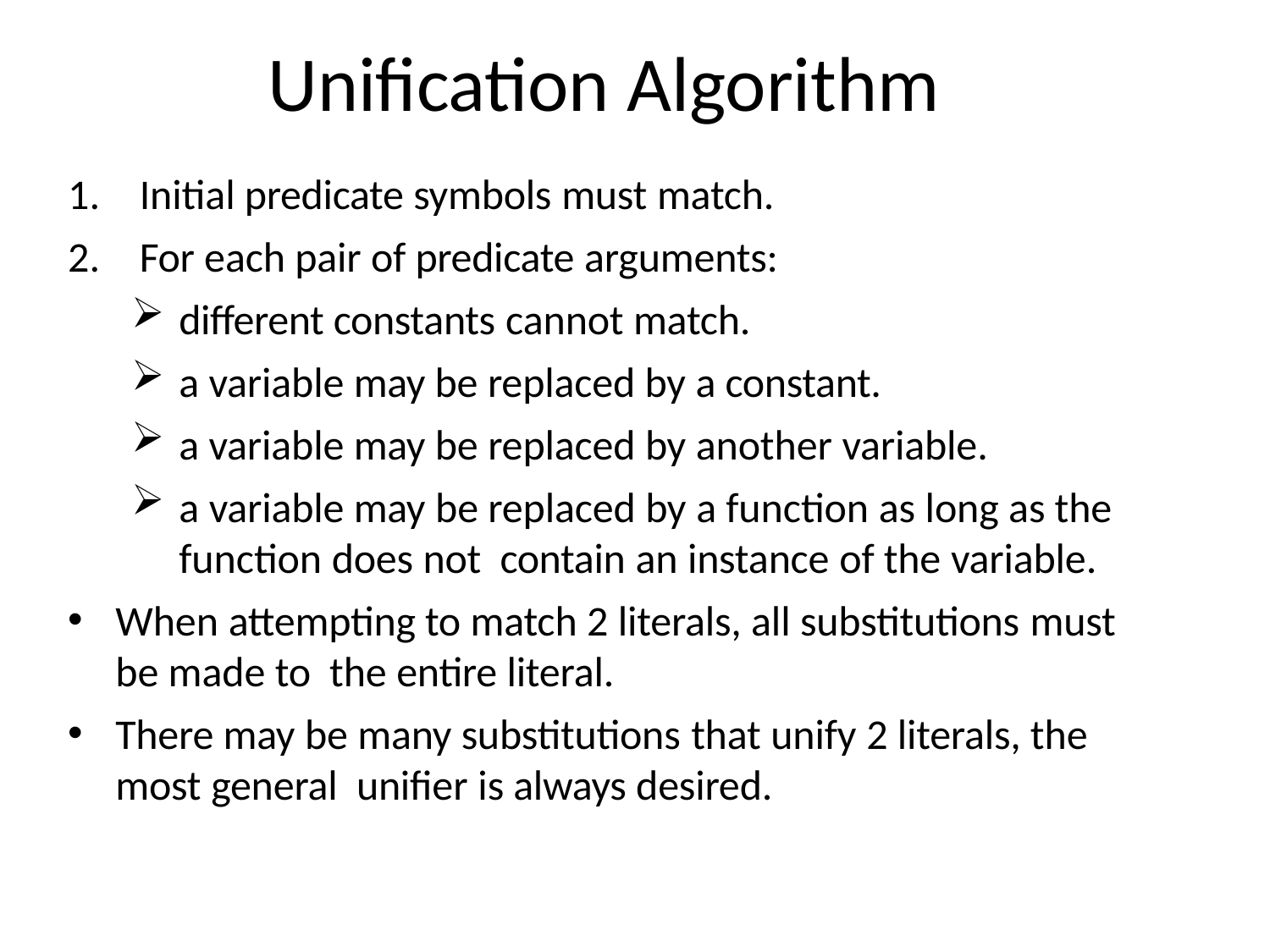

# Unification Algorithm
Initial predicate symbols must match.
For each pair of predicate arguments:
different constants cannot match.
a variable may be replaced by a constant.
a variable may be replaced by another variable.
a variable may be replaced by a function as long as the function does not  contain an instance of the variable.
When attempting to match 2 literals, all substitutions must be made to  the entire literal.
There may be many substitutions that unify 2 literals, the most general  unifier is always desired.